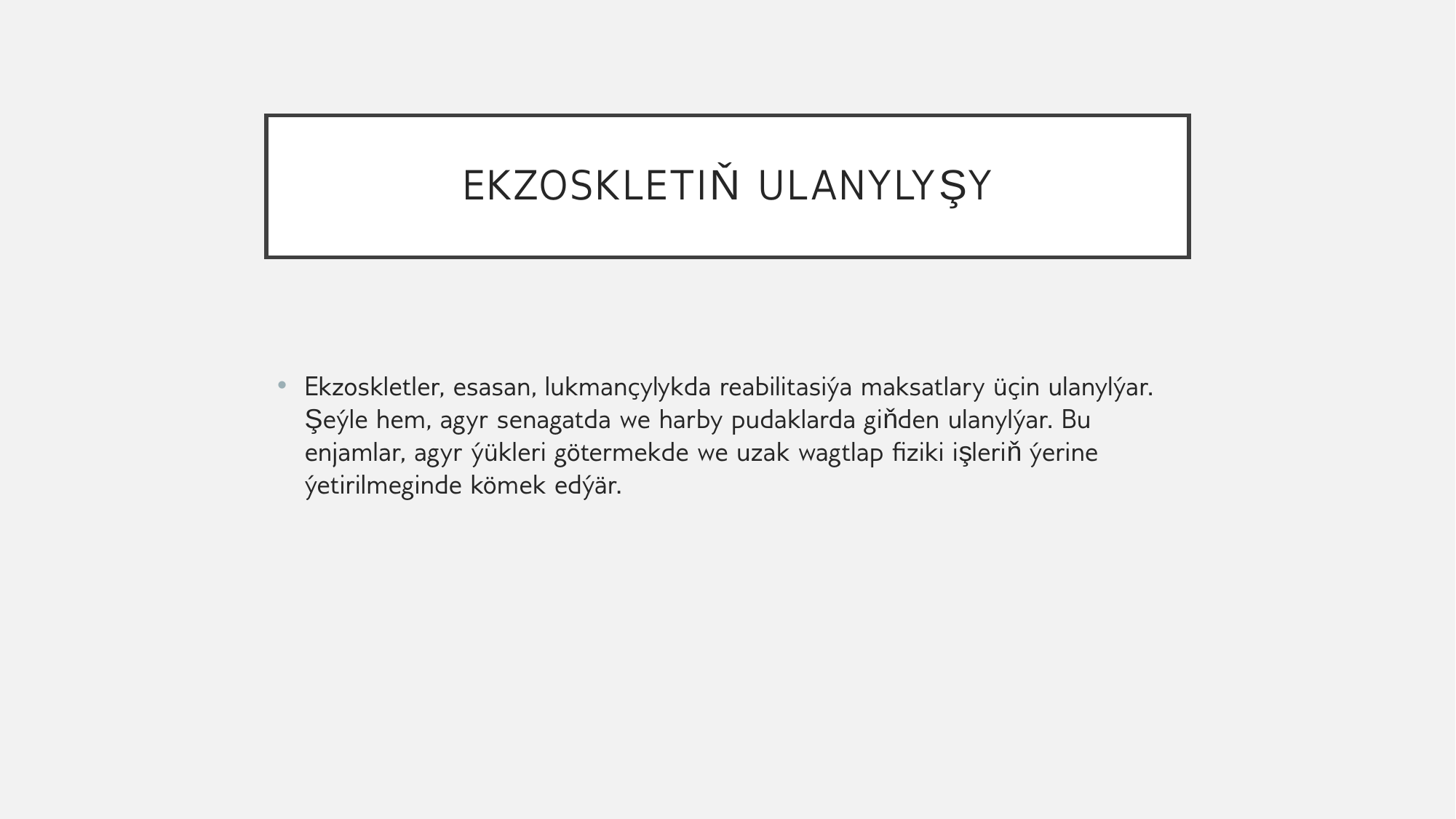

# Ekzoskletiň Ulanylyşy

Ekzoskletler, esasan, lukmançylykda reabilitasiýa maksatlary üçin ulanylýar. Şeýle hem, agyr senagatda we harby pudaklarda giňden ulanylýar. Bu enjamlar, agyr ýükleri götermekde we uzak wagtlap fiziki işleriň ýerine ýetirilmeginde kömek edýär.